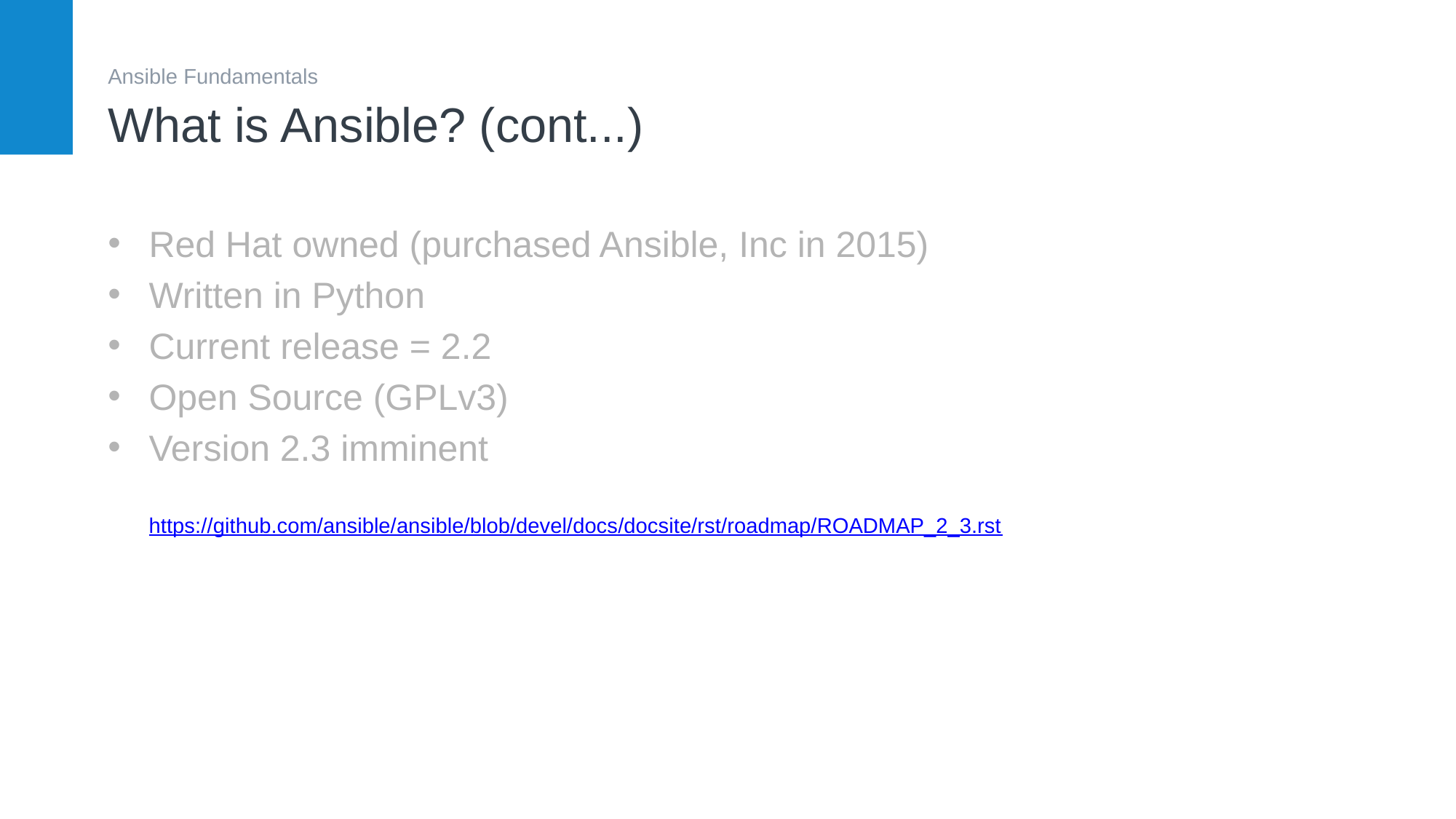

# What is Ansible? (cont...)
Ansible Fundamentals
Red Hat owned (purchased Ansible, Inc in 2015)
Written in Python
Current release = 2.2
Open Source (GPLv3)
Version 2.3 imminent 
https://github.com/ansible/ansible/blob/devel/docs/docsite/rst/roadmap/ROADMAP_2_3.rst